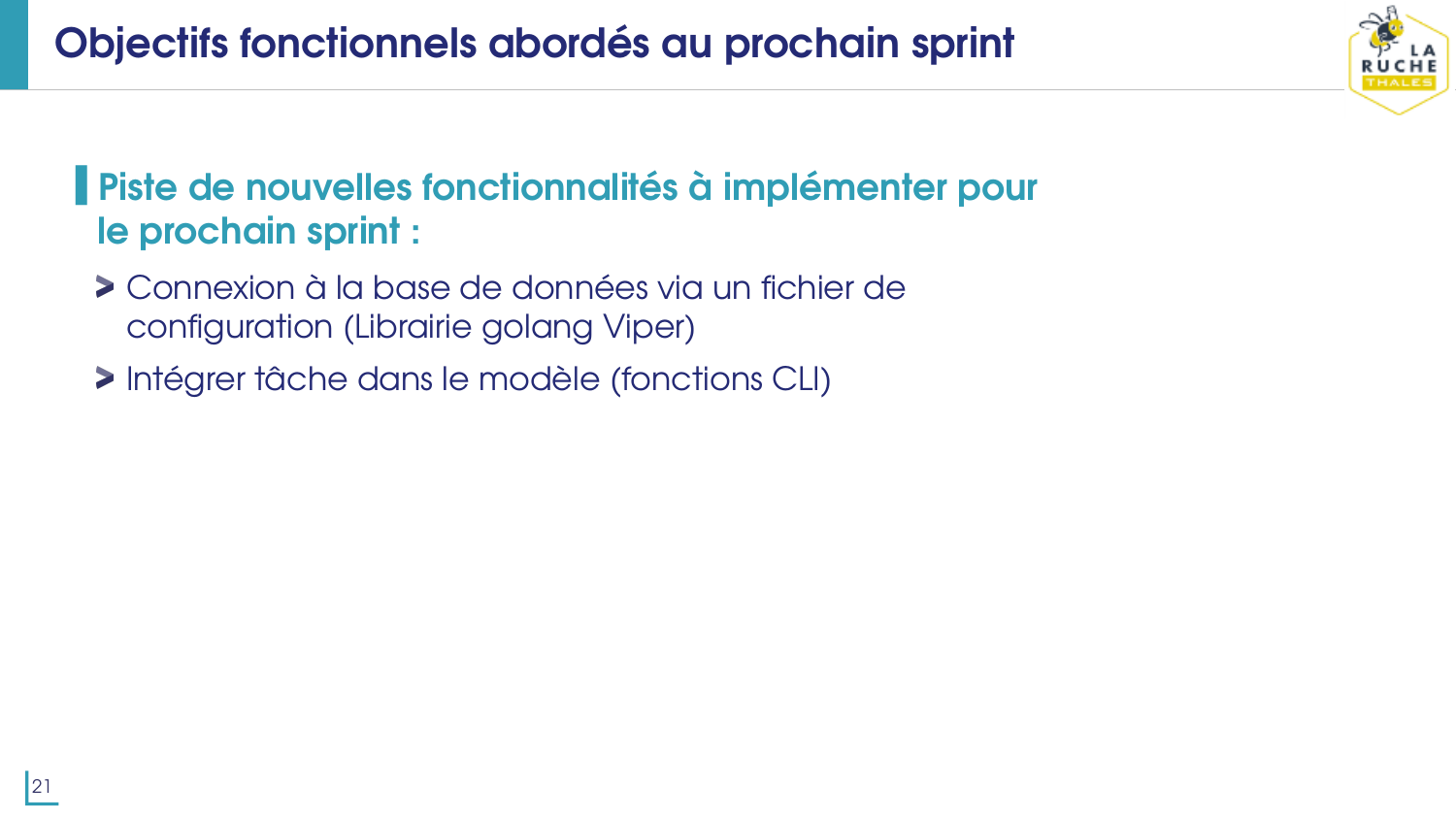

# Objectifs fonctionnels abordés au prochain sprint

Piste de nouvelles fonctionnalités à implémenter pour le prochain sprint :
Connexion à la base de données via un fichier de configuration (Librairie golang Viper)
Intégrer tâche dans le modèle (fonctions CLI)